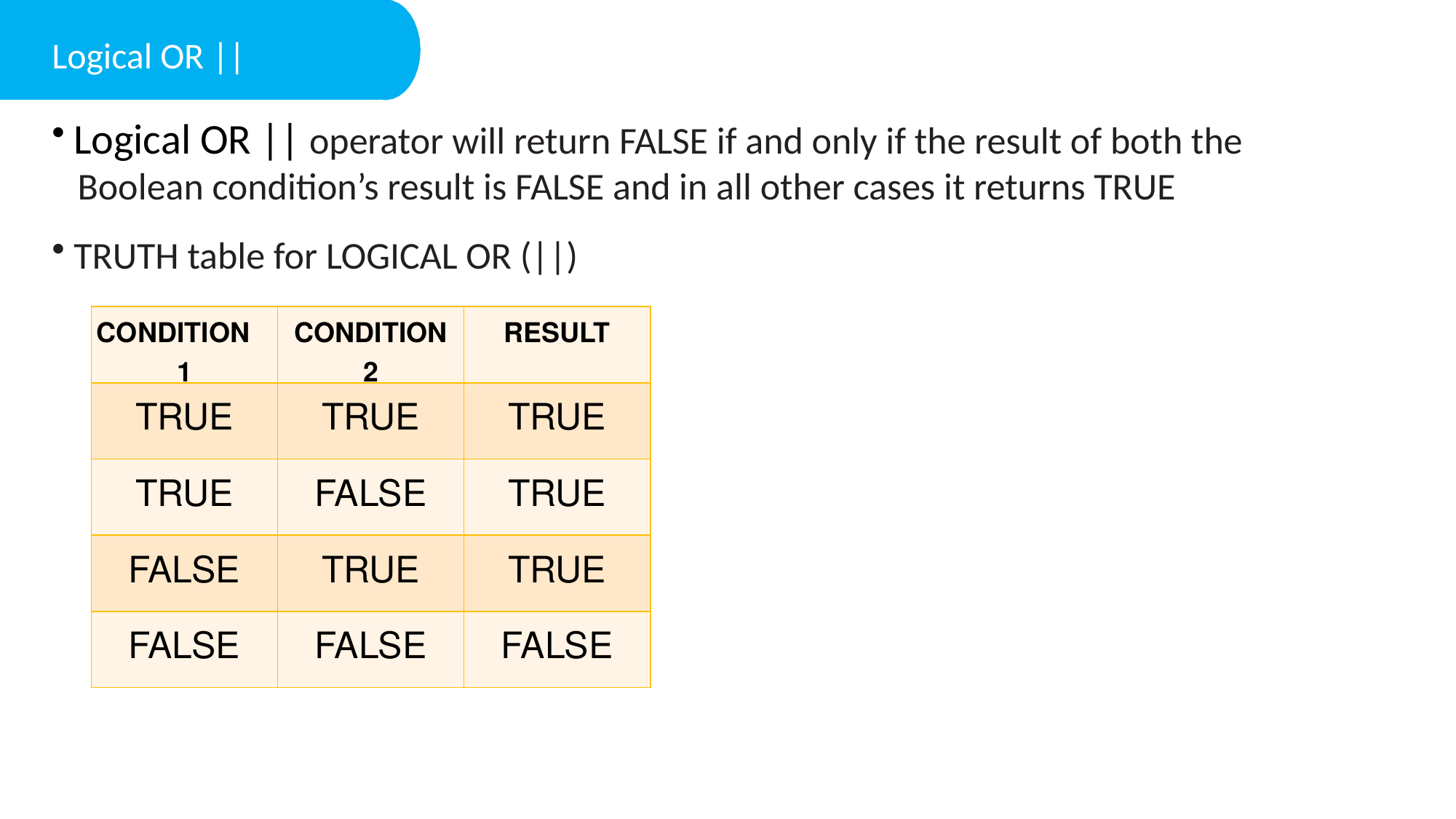

Logical OR ||
 Logical OR || operator will return FALSE if and only if the result of both the
   Boolean condition’s result is FALSE and in all other cases it returns TRUE
 TRUTH table for LOGICAL OR (||)
| CONDITION 1 | CONDITION 2 | RESULT |
| --- | --- | --- |
| TRUE | TRUE | TRUE |
| TRUE | FALSE | TRUE |
| FALSE | TRUE | TRUE |
| FALSE | FALSE | FALSE |